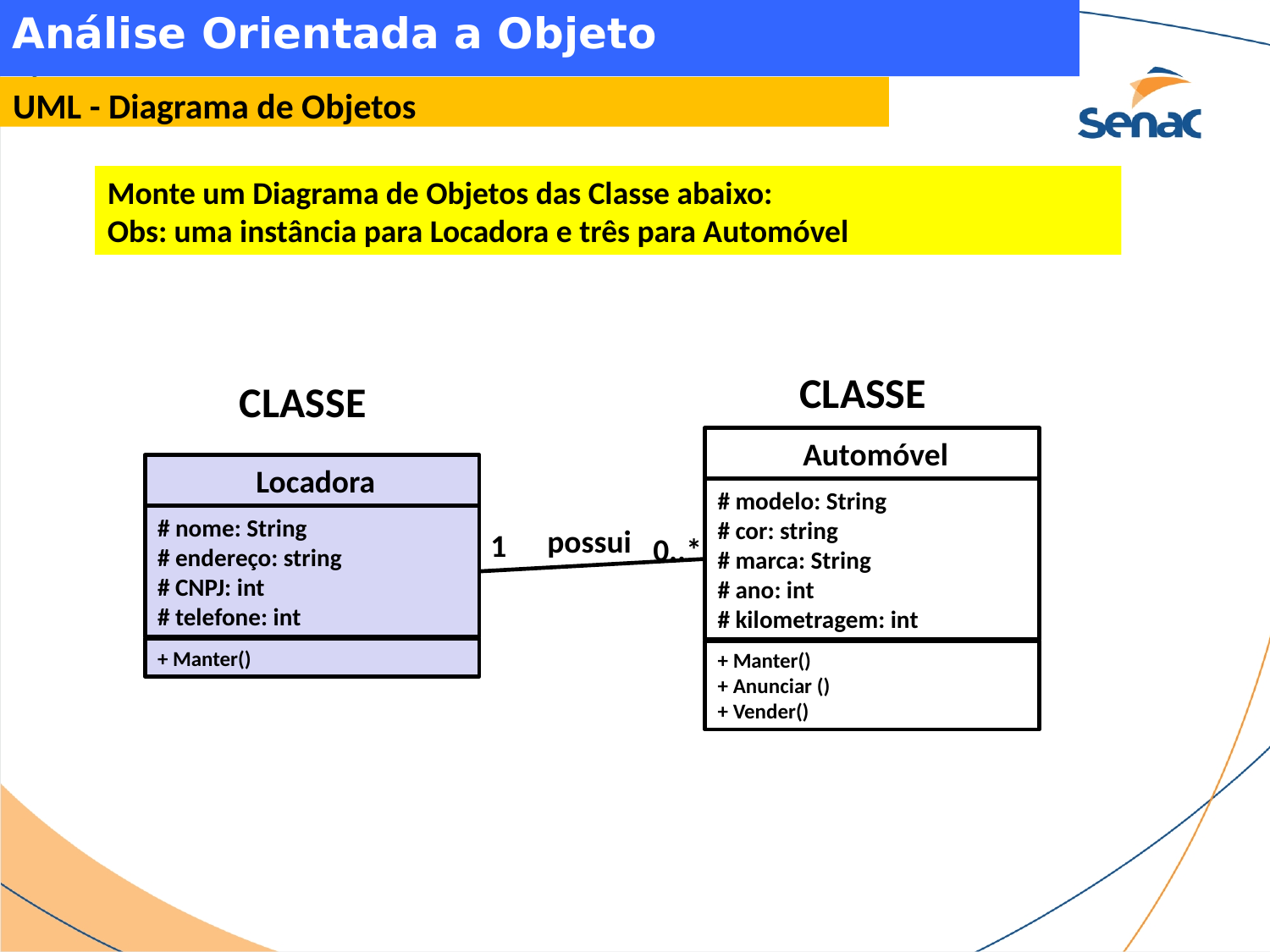

Análise Orientada a Objeto
UML - Diagrama de Objetos
Monte um Diagrama de Objetos das Classe abaixo:
Obs: uma instância para Locadora e três para Automóvel
CLASSE
CLASSE
 Automóvel
 Locadora
# modelo: String
# cor: string
# marca: String
# ano: int
# kilometragem: int
# nome: String
# endereço: string
# CNPJ: int
# telefone: int
possui
1
0..*
+ Manter()
+ Manter()
+ Anunciar ()
+ Vender()